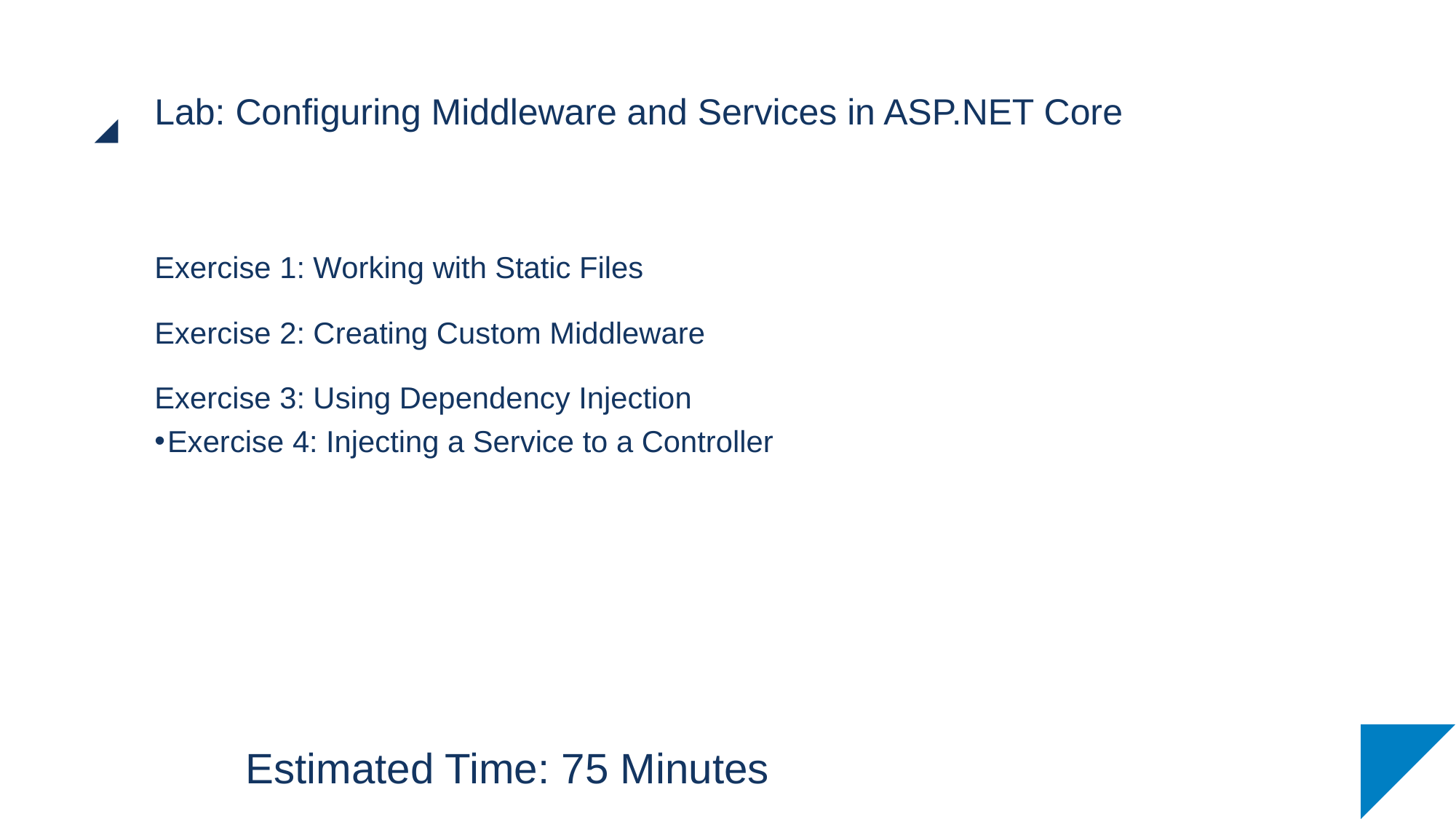

# Lab: Configuring Middleware and Services in ASP.NET Core
Exercise 1: Working with Static Files
Exercise 2: Creating Custom Middleware
Exercise 3: Using Dependency Injection
Exercise 4: Injecting a Service to a Controller
Estimated Time: 75 Minutes